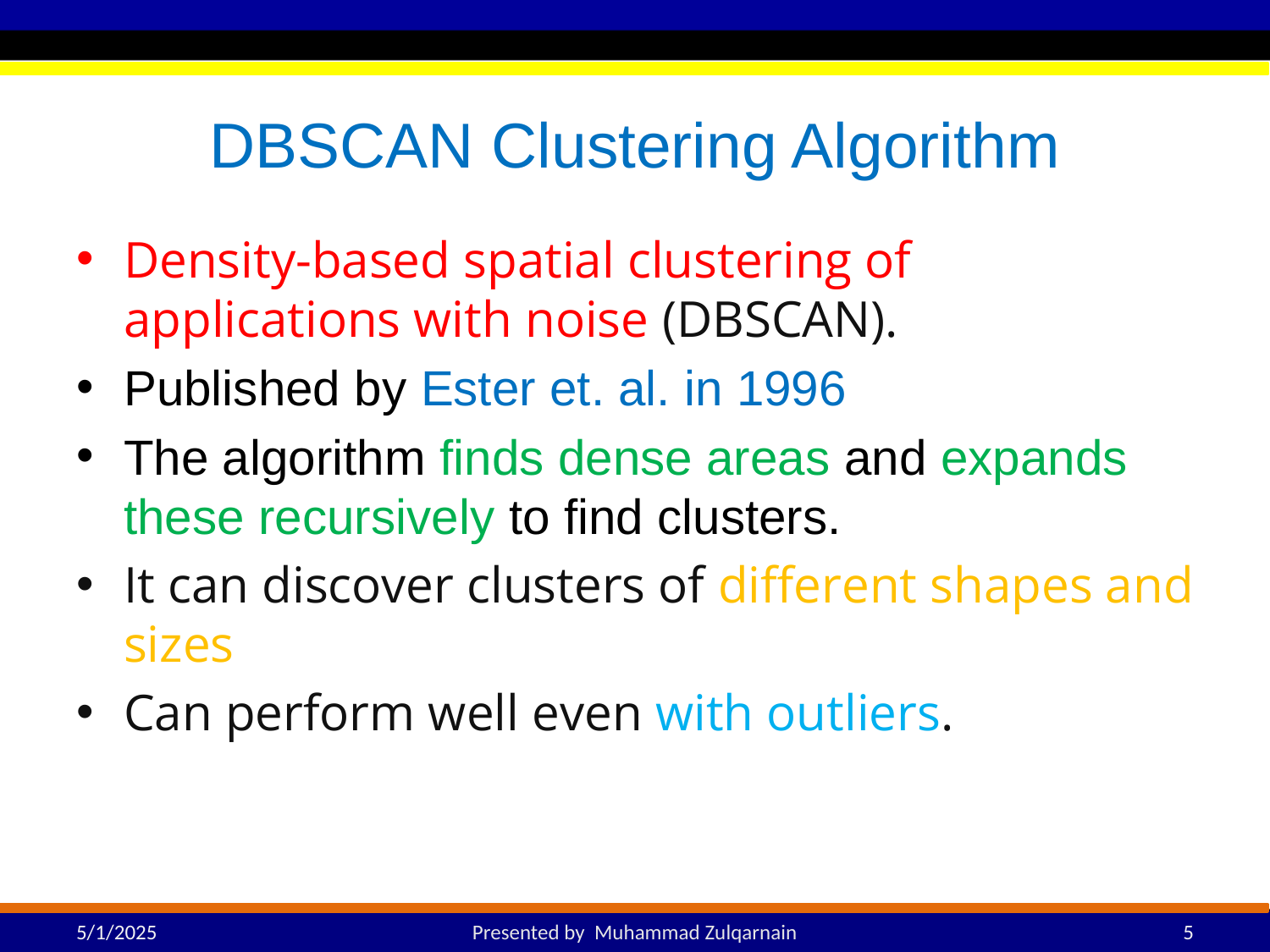

# DBSCAN Clustering Algorithm
Density-based spatial clustering of applications with noise (DBSCAN).
Published by Ester et. al. in 1996
The algorithm finds dense areas and expands these recursively to find clusters.
It can discover clusters of different shapes and sizes
Can perform well even with outliers.

5/1/2025
Presented by  Muhammad Zulqarnain
5